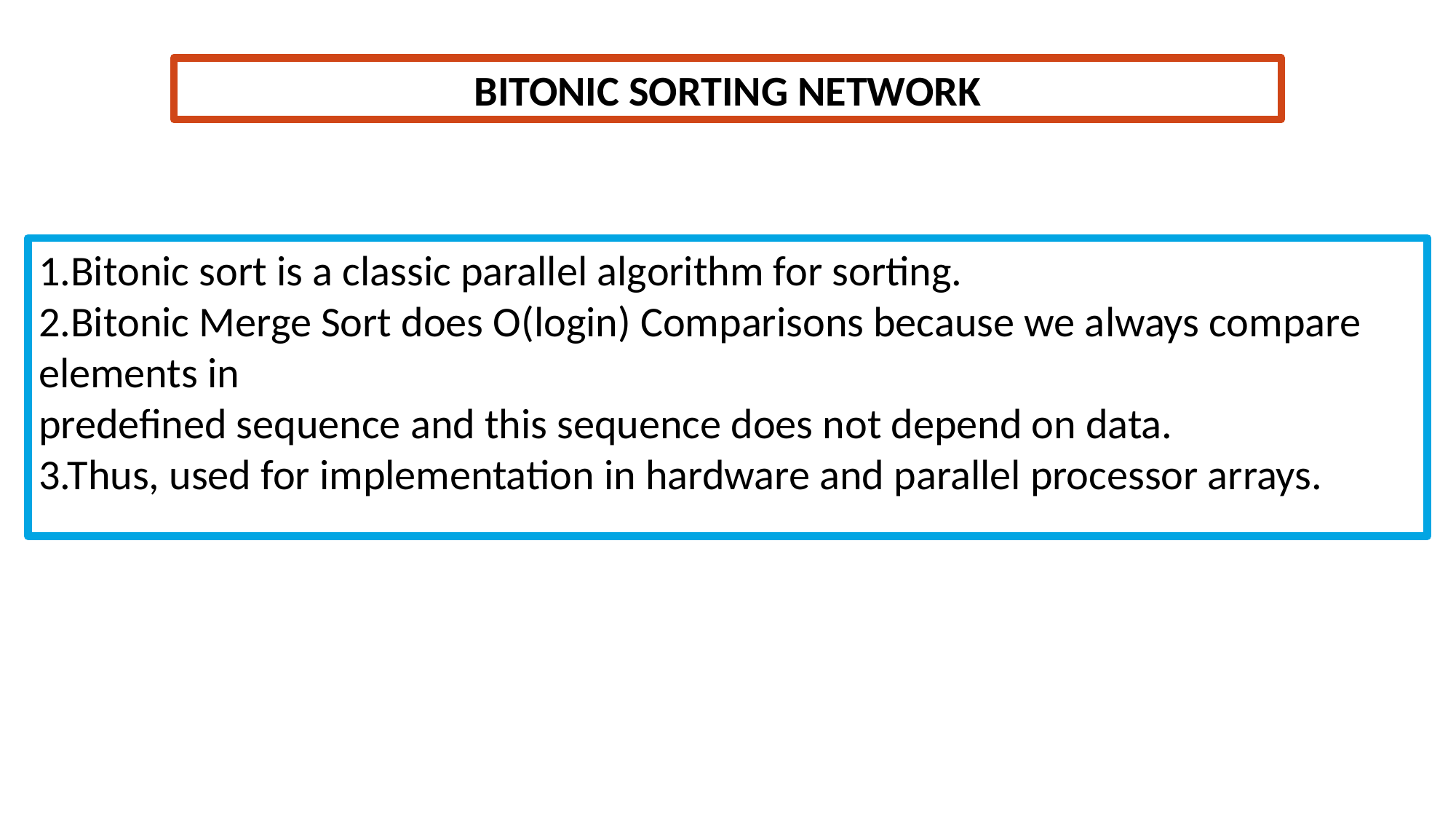

BITONIC SORTING NETWORK
1.Bitonic sort is a classic parallel algorithm for sorting.
2.Bitonic Merge Sort does O(login) Comparisons because we always compare elements in
predefined sequence and this sequence does not depend on data.
3.Thus, used for implementation in hardware and parallel processor arrays.